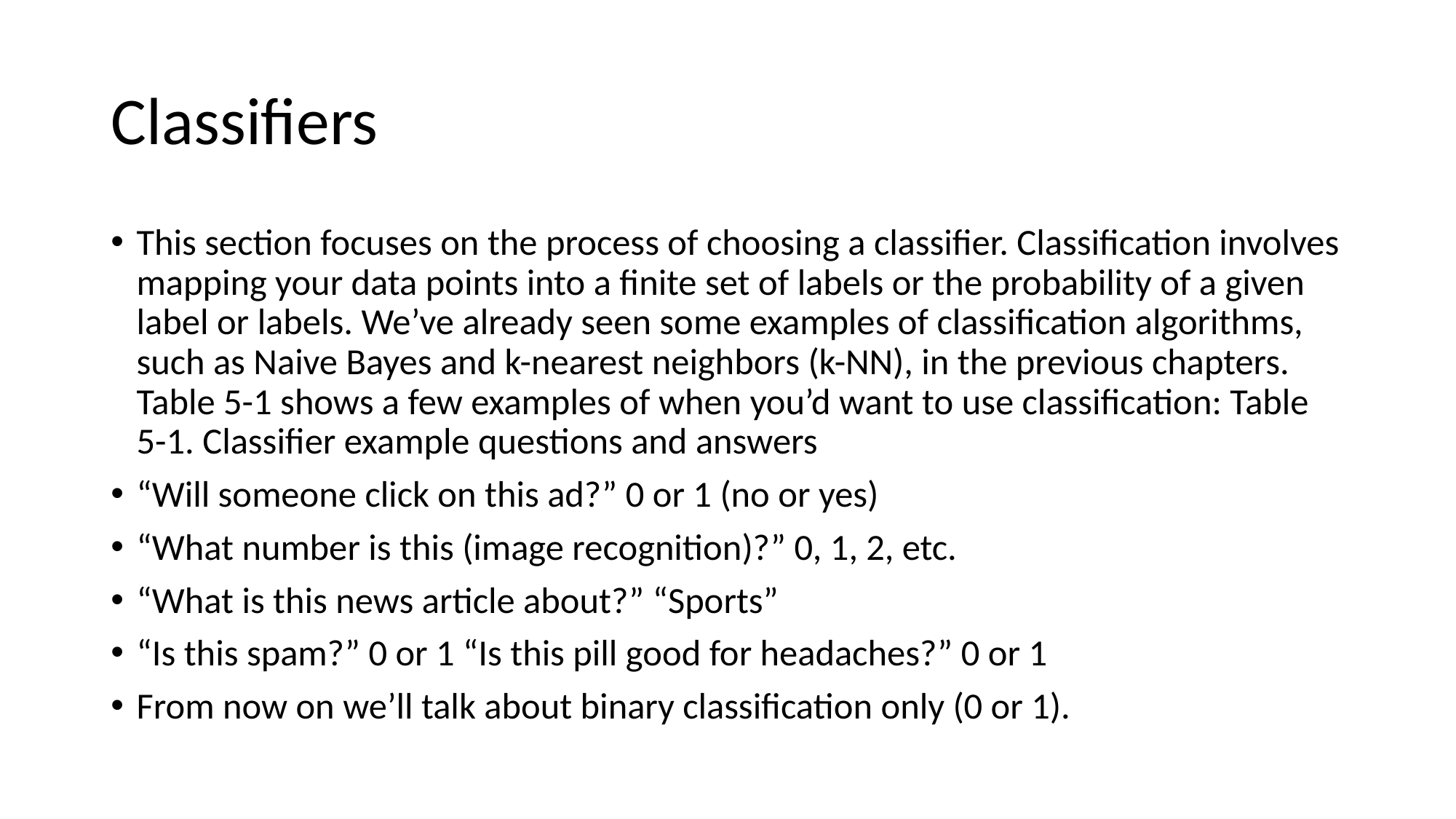

# Classifiers
This section focuses on the process of choosing a classifier. Classification involves mapping your data points into a finite set of labels or the probability of a given label or labels. We’ve already seen some examples of classification algorithms, such as Naive Bayes and k-nearest neighbors (k-NN), in the previous chapters. Table 5-1 shows a few examples of when you’d want to use classification: Table 5-1. Classifier example questions and answers
“Will someone click on this ad?” 0 or 1 (no or yes)
“What number is this (image recognition)?” 0, 1, 2, etc.
“What is this news article about?” “Sports”
“Is this spam?” 0 or 1 “Is this pill good for headaches?” 0 or 1
From now on we’ll talk about binary classification only (0 or 1).